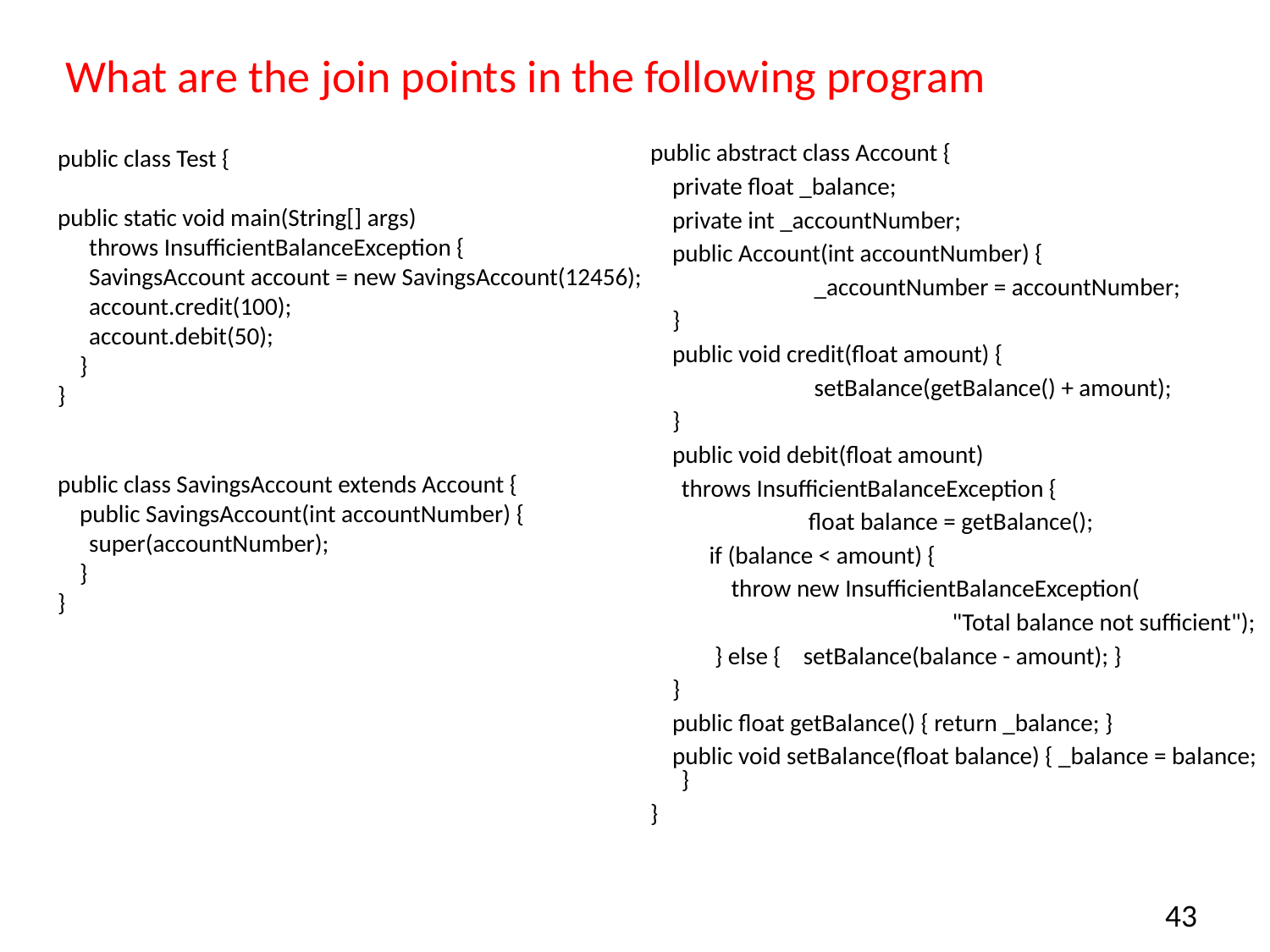

# What are the join points in the following program
public class Test {

public static void main(String[] args)
	throws InsufficientBalanceException {
	SavingsAccount account = new SavingsAccount(12456);
	account.credit(100);
	account.debit(50);
    }
}

public class SavingsAccount extends Account {
    public SavingsAccount(int accountNumber) {
	super(accountNumber);
    }
}

public abstract class Account {
    private float _balance;
    private int _accountNumber;
    public Account(int accountNumber) {
		 _accountNumber = accountNumber;
    }
    public void credit(float amount) {
		 setBalance(getBalance() + amount);
    }
    public void debit(float amount)
	throws InsufficientBalanceException {
		float balance = getBalance();
	     if (balance < amount) {
	         throw new InsufficientBalanceException(
			   "Total balance not sufficient");
	      } else {    setBalance(balance - amount); }
    }
    public float getBalance() { return _balance; }
    public void setBalance(float balance) { _balance = balance; }
}
43